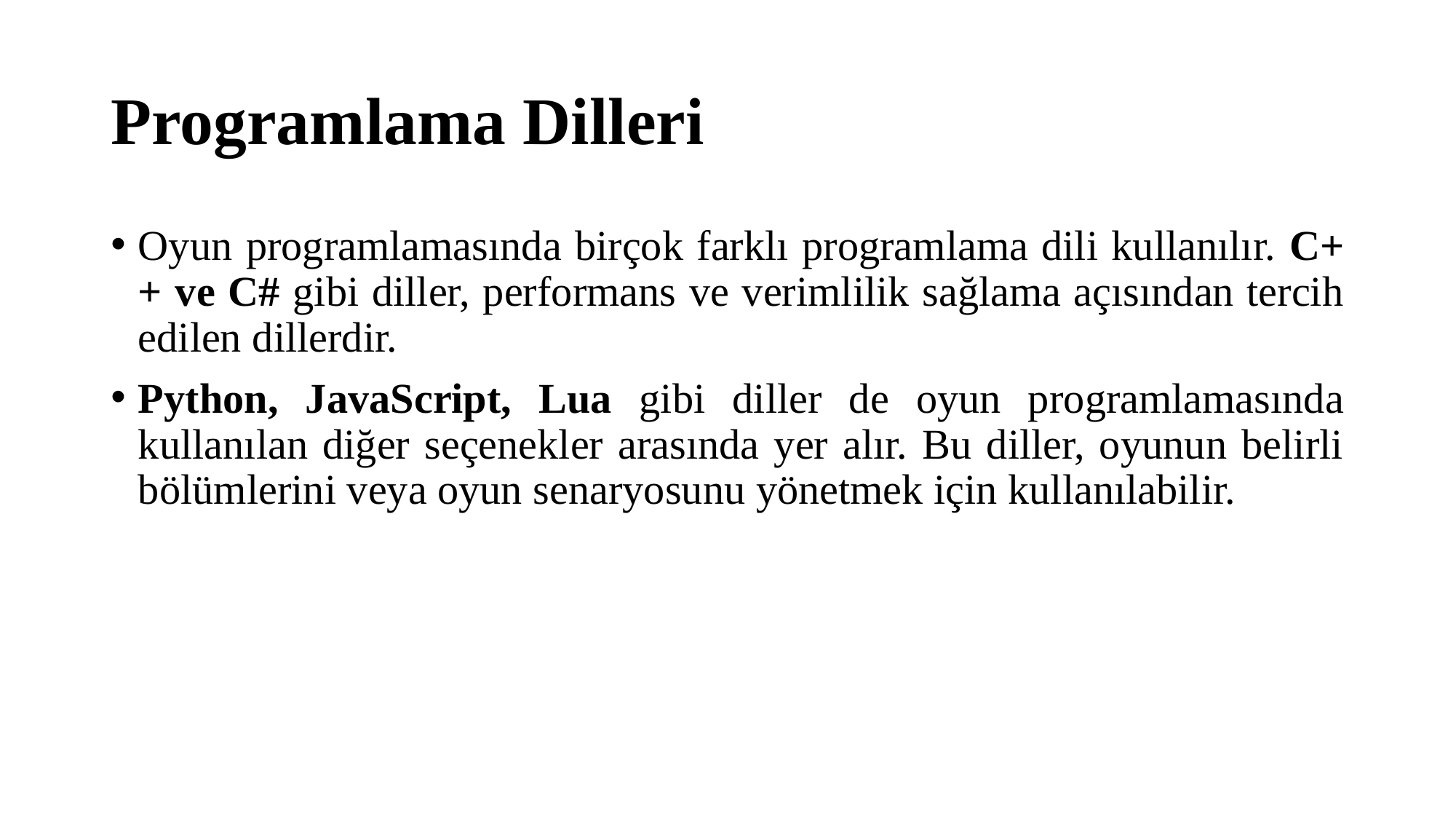

# Programlama Dilleri
Oyun programlamasında birçok farklı programlama dili kullanılır. C++ ve C# gibi diller, performans ve verimlilik sağlama açısından tercih edilen dillerdir.
Python, JavaScript, Lua gibi diller de oyun programlamasında kullanılan diğer seçenekler arasında yer alır. Bu diller, oyunun belirli bölümlerini veya oyun senaryosunu yönetmek için kullanılabilir.